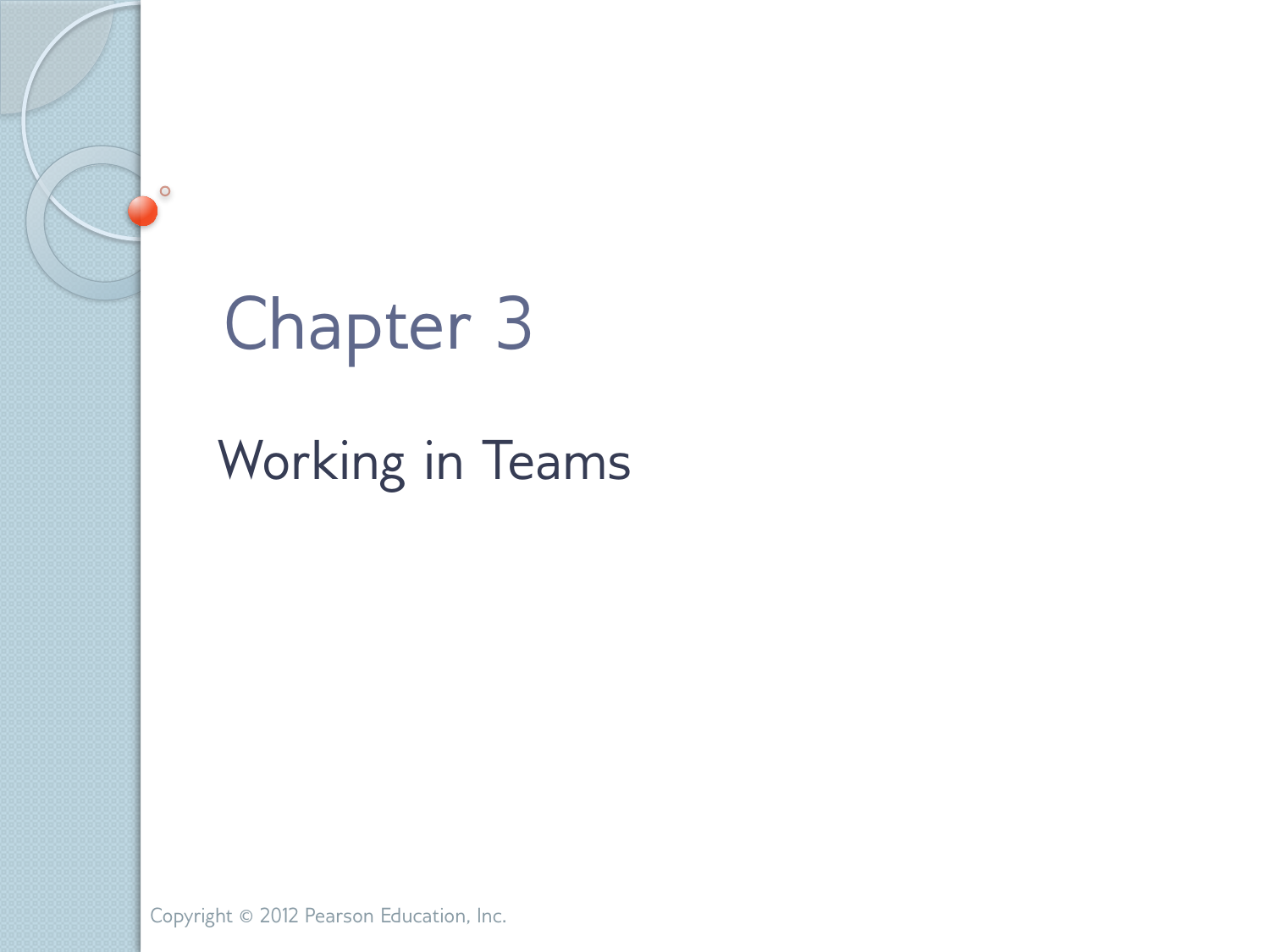

# Chapter 3
Working in Teams
Copyright © 2012 Pearson Education, Inc.